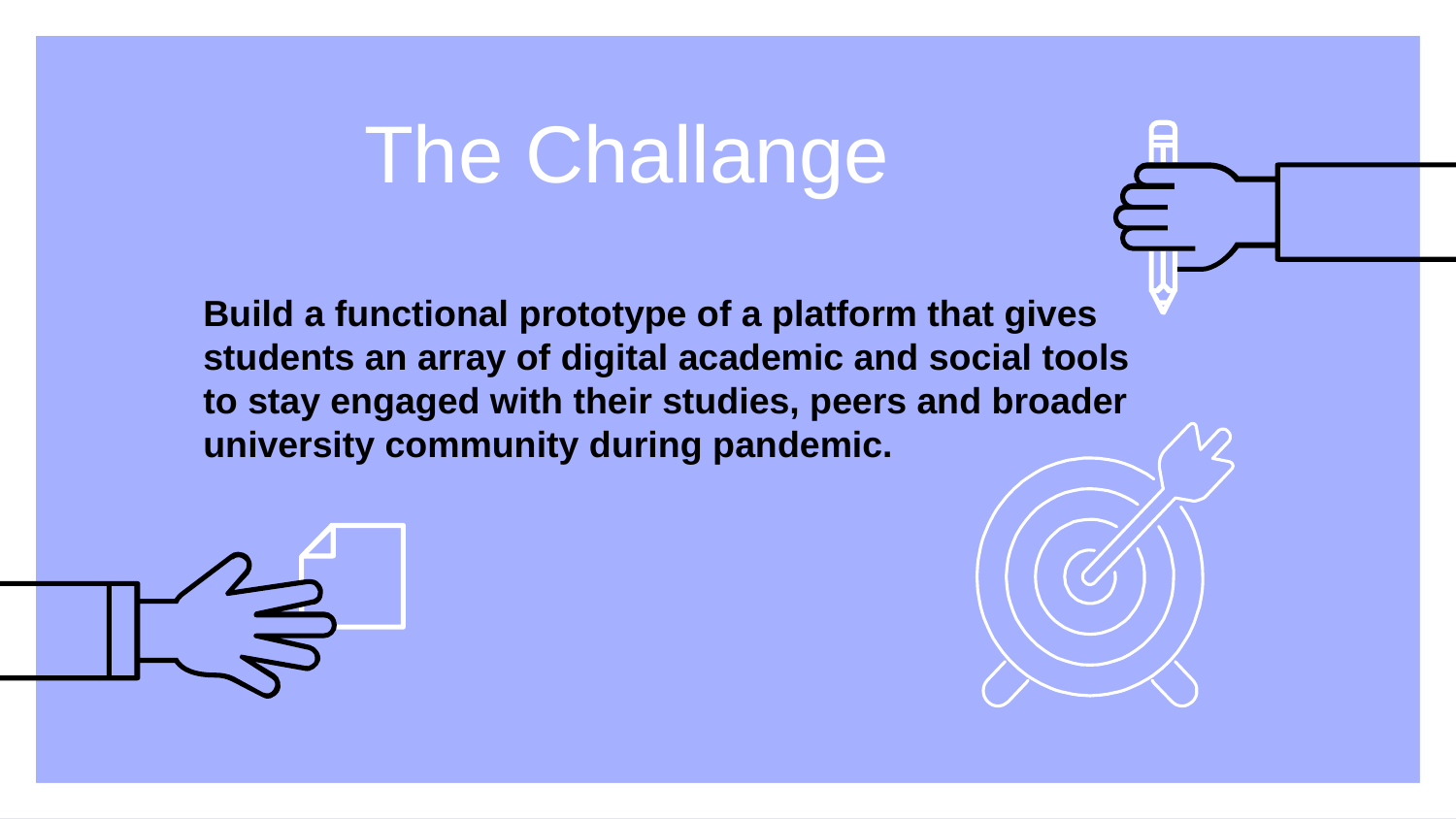

The Challange
Build a functional prototype of a platform that gives students an array of digital academic and social tools to stay engaged with their studies, peers and broader university community during pandemic.